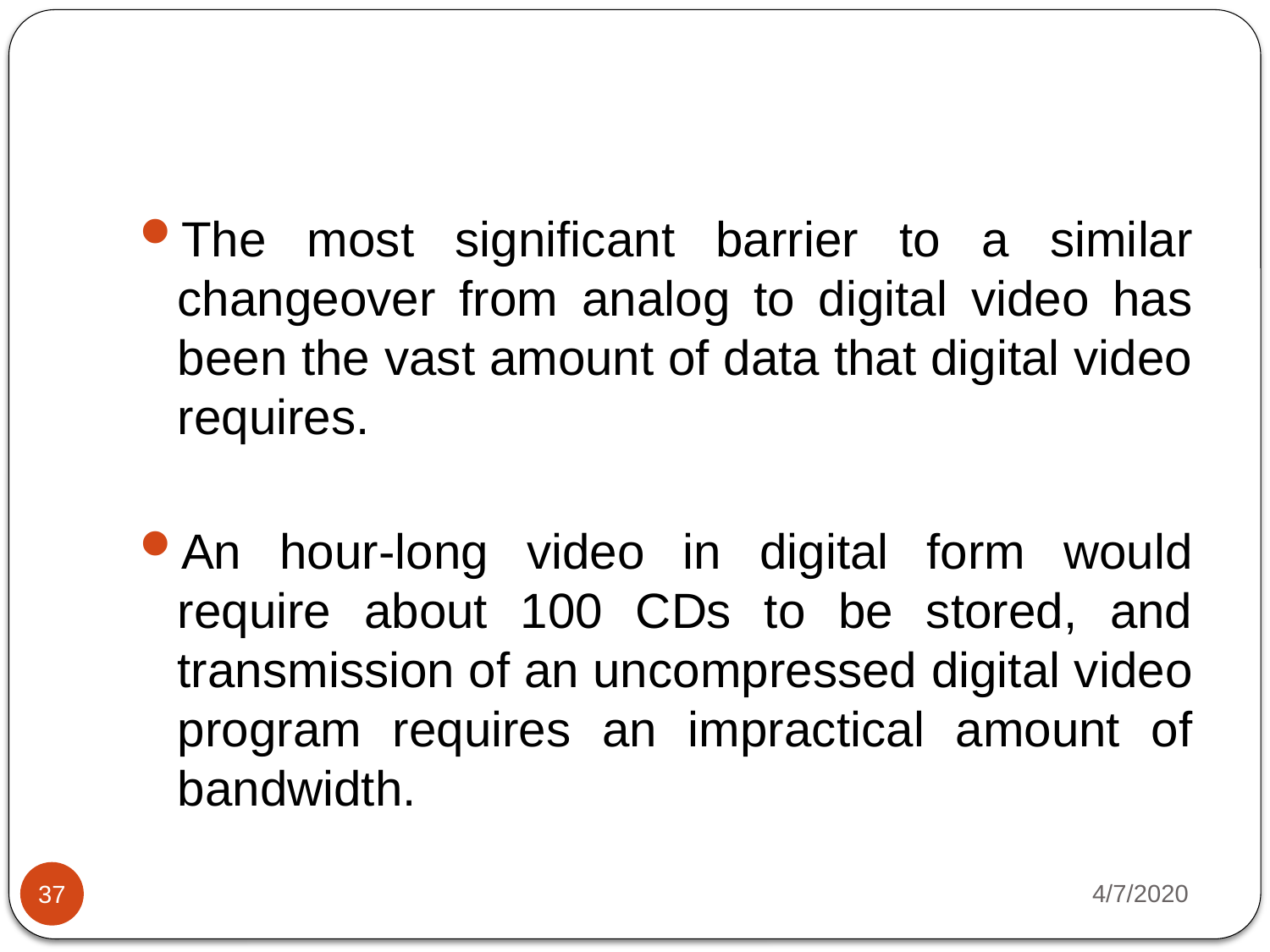

The most significant barrier to a similar changeover from analog to digital video has been the vast amount of data that digital video requires.

An hour-long video in digital form would require about 100 CDs to be stored, and transmission of an uncompressed digital video program requires an impractical amount of bandwidth.

4/7/2020
37